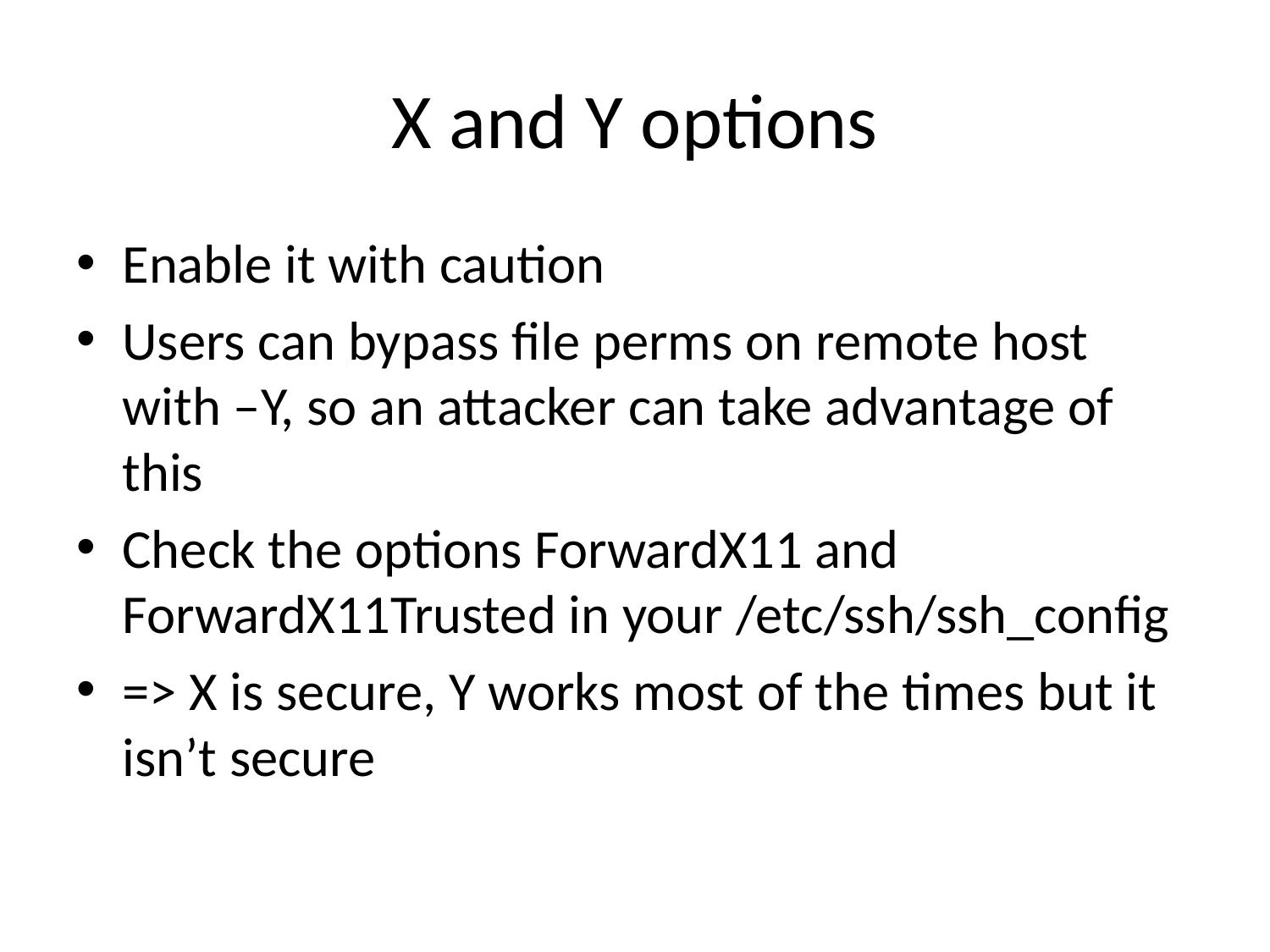

# X and Y options
Enable it with caution
Users can bypass file perms on remote host with –Y, so an attacker can take advantage of this
Check the options ForwardX11 and ForwardX11Trusted in your /etc/ssh/ssh_config
=> X is secure, Y works most of the times but it isn’t secure